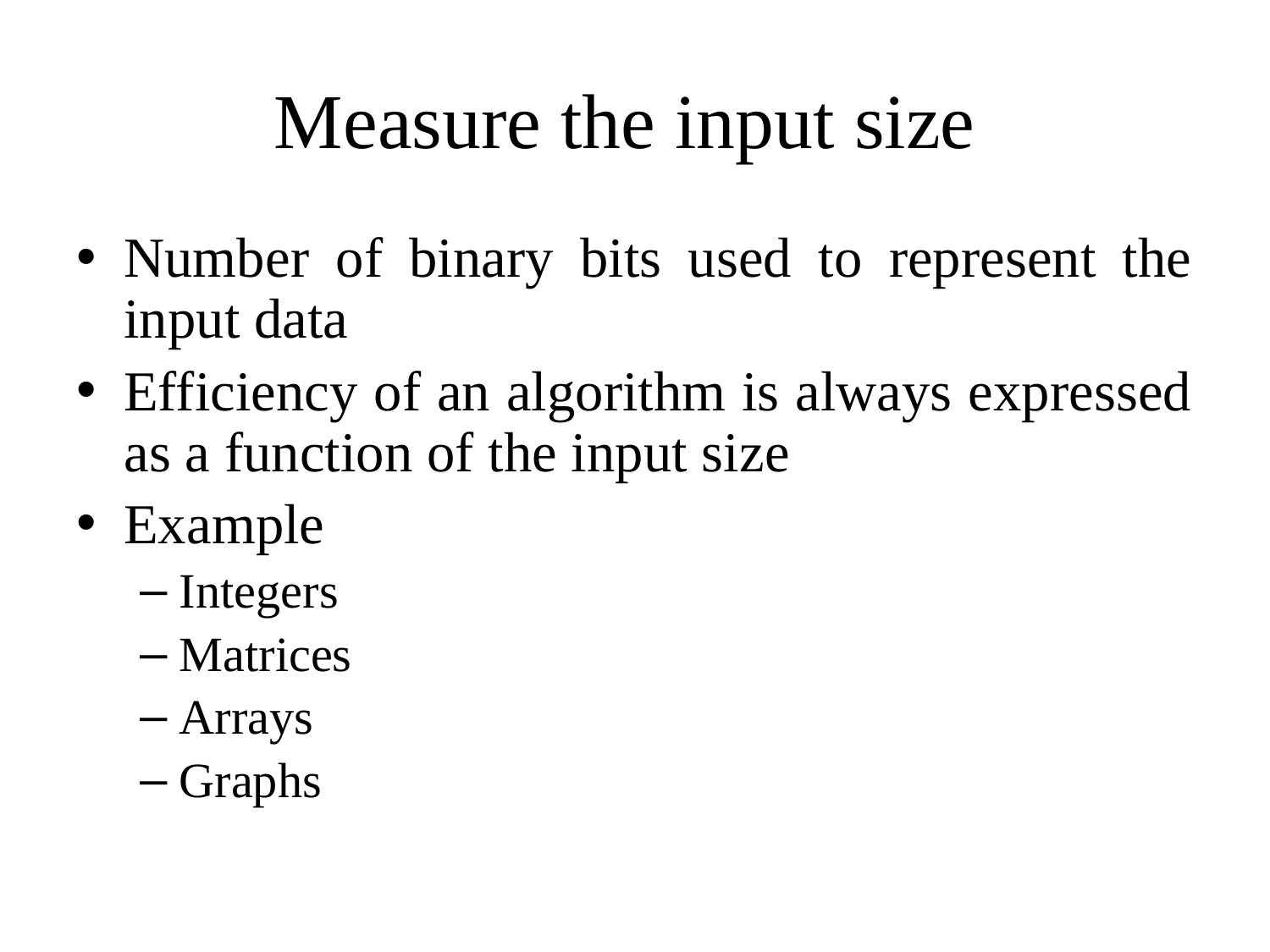

# Measure the input size
Number of binary bits used to represent the input data
Efficiency of an algorithm is always expressed as a function of the input size
Example
Integers
Matrices
Arrays
Graphs